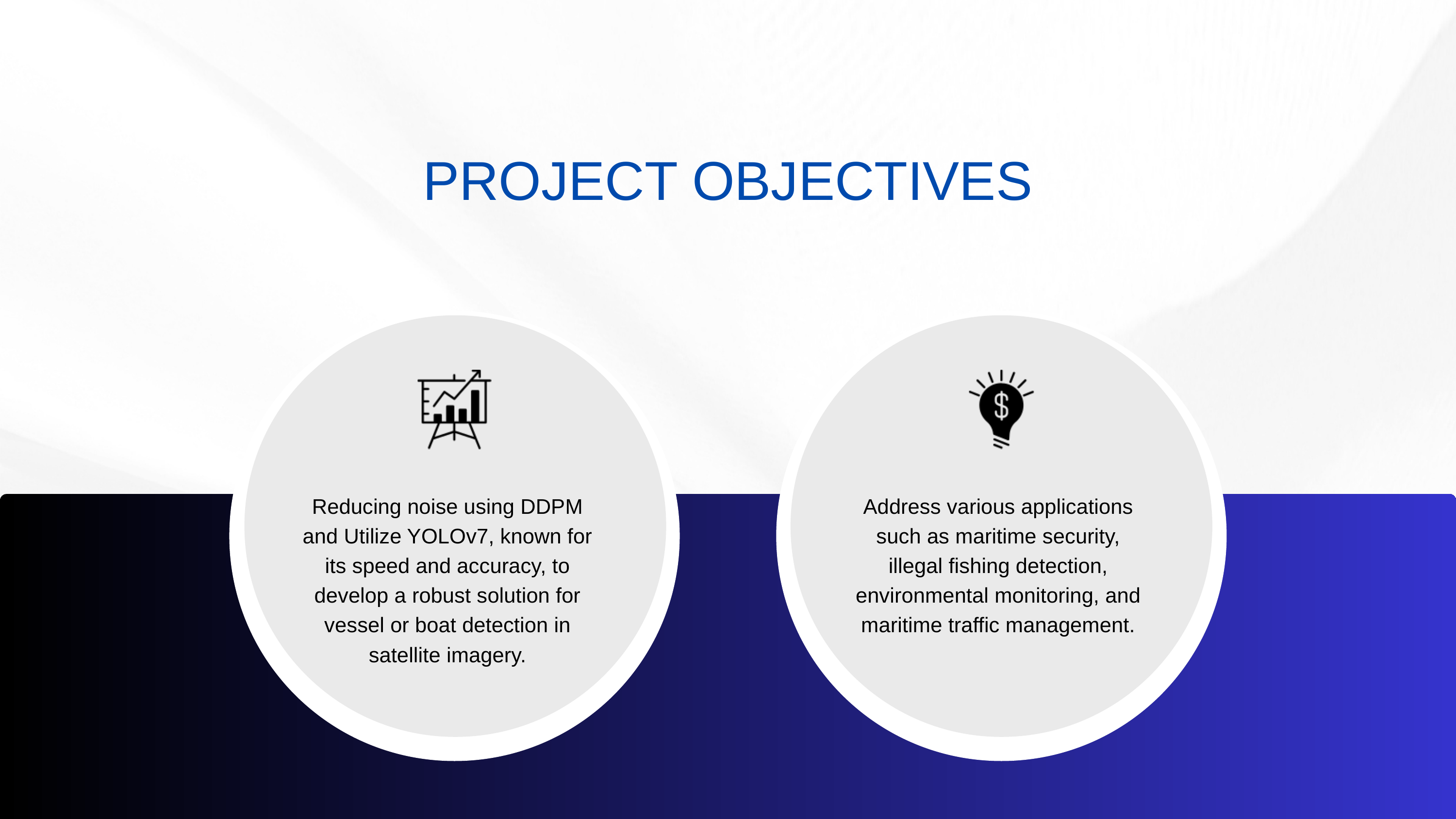

PROJECT OBJECTIVES

Reducing noise using DDPM and Utilize YOLOv7, known for its speed and accuracy, to develop a robust solution for vessel or boat detection in satellite imagery.
Address various applications such as maritime security, illegal fishing detection, environmental monitoring, and maritime traffic management.